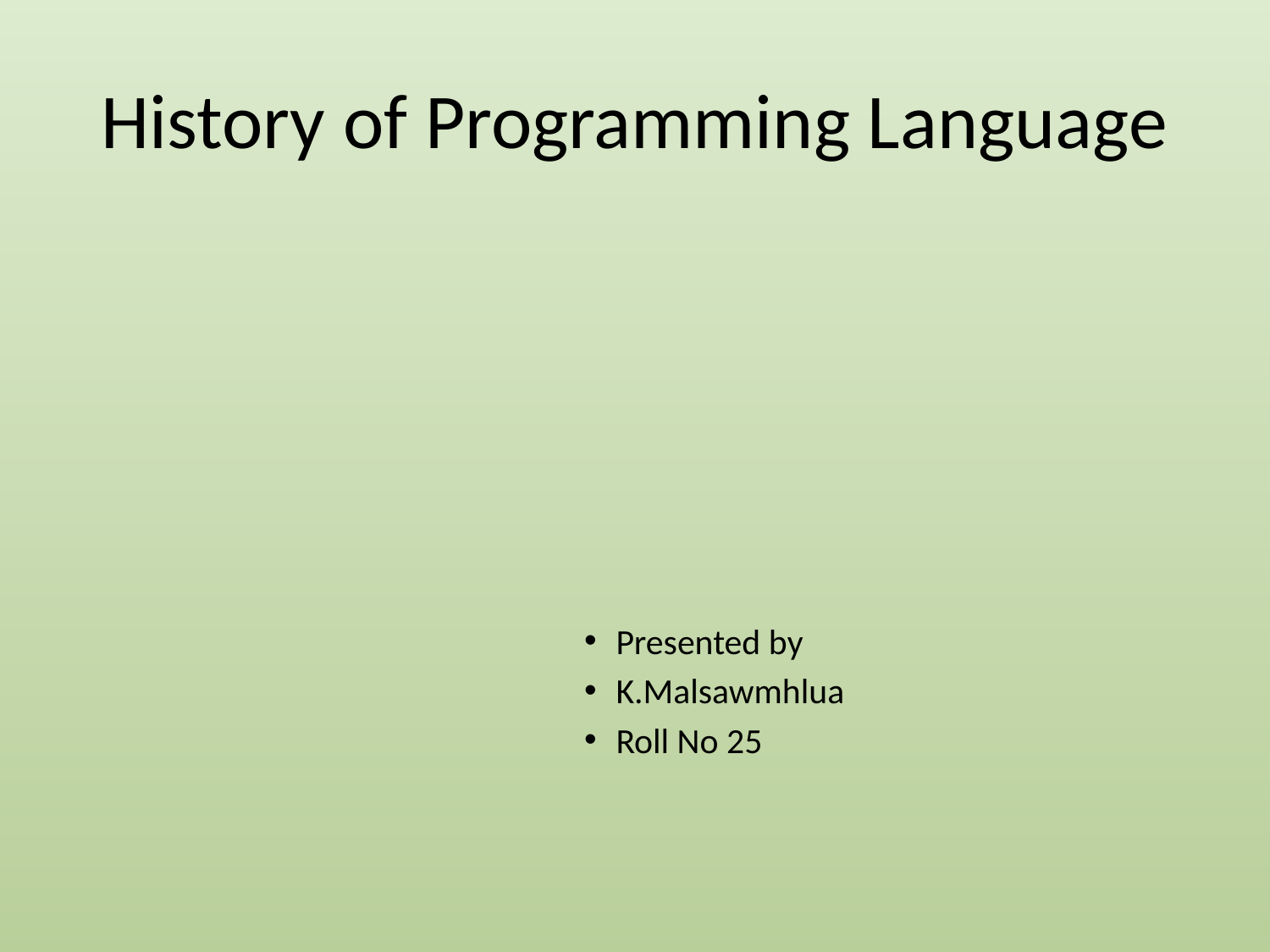

# History of Programming Language

Presented by
K.Malsawmhlua
Roll No 25